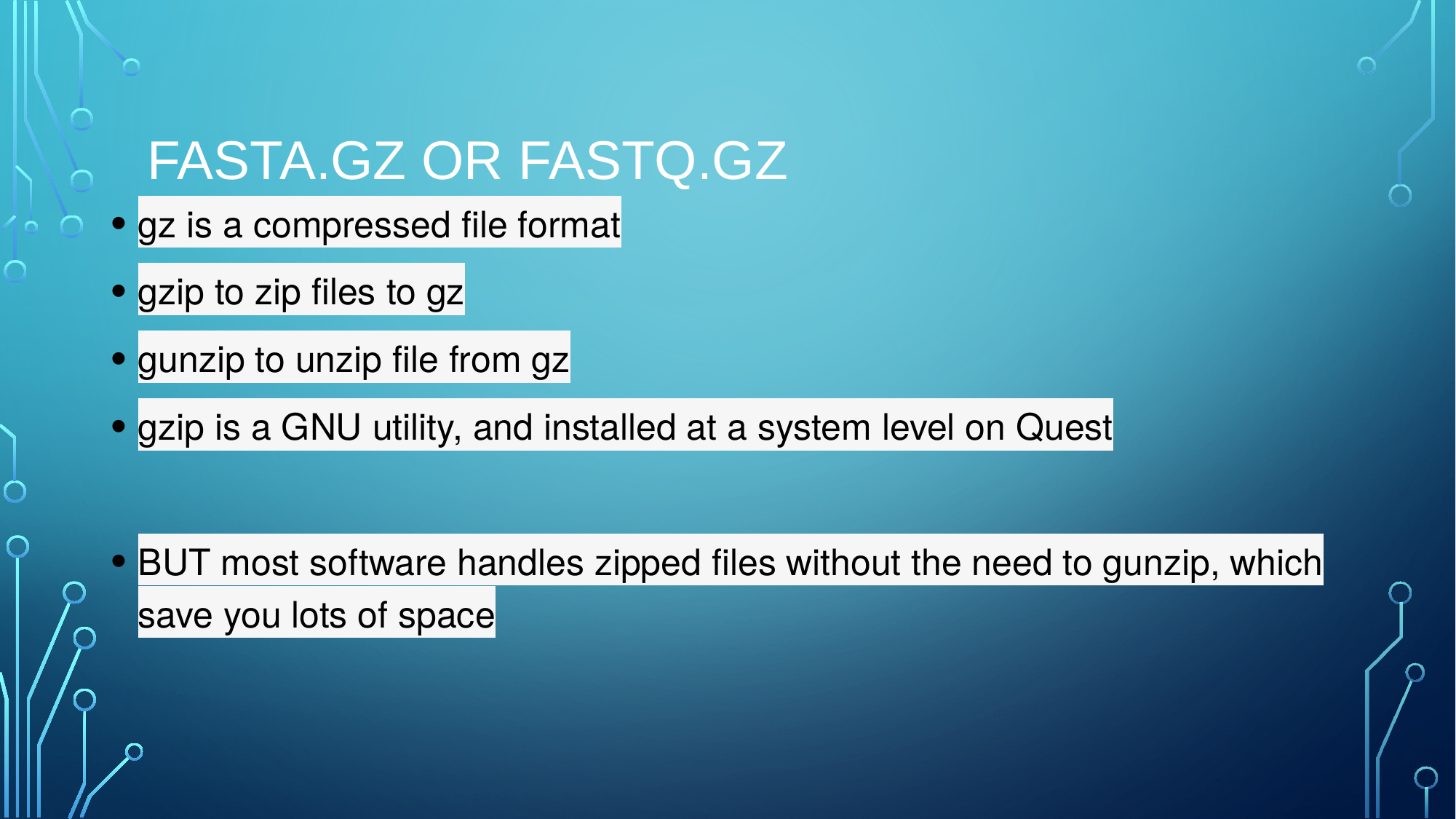

# fasta.gz or fastq.gz
gz is a compressed file format
gzip to zip files to gz
gunzip to unzip file from gz
gzip is a GNU utility, and installed at a system level on Quest

BUT most software handles zipped files without the need to gunzip, which save you lots of space